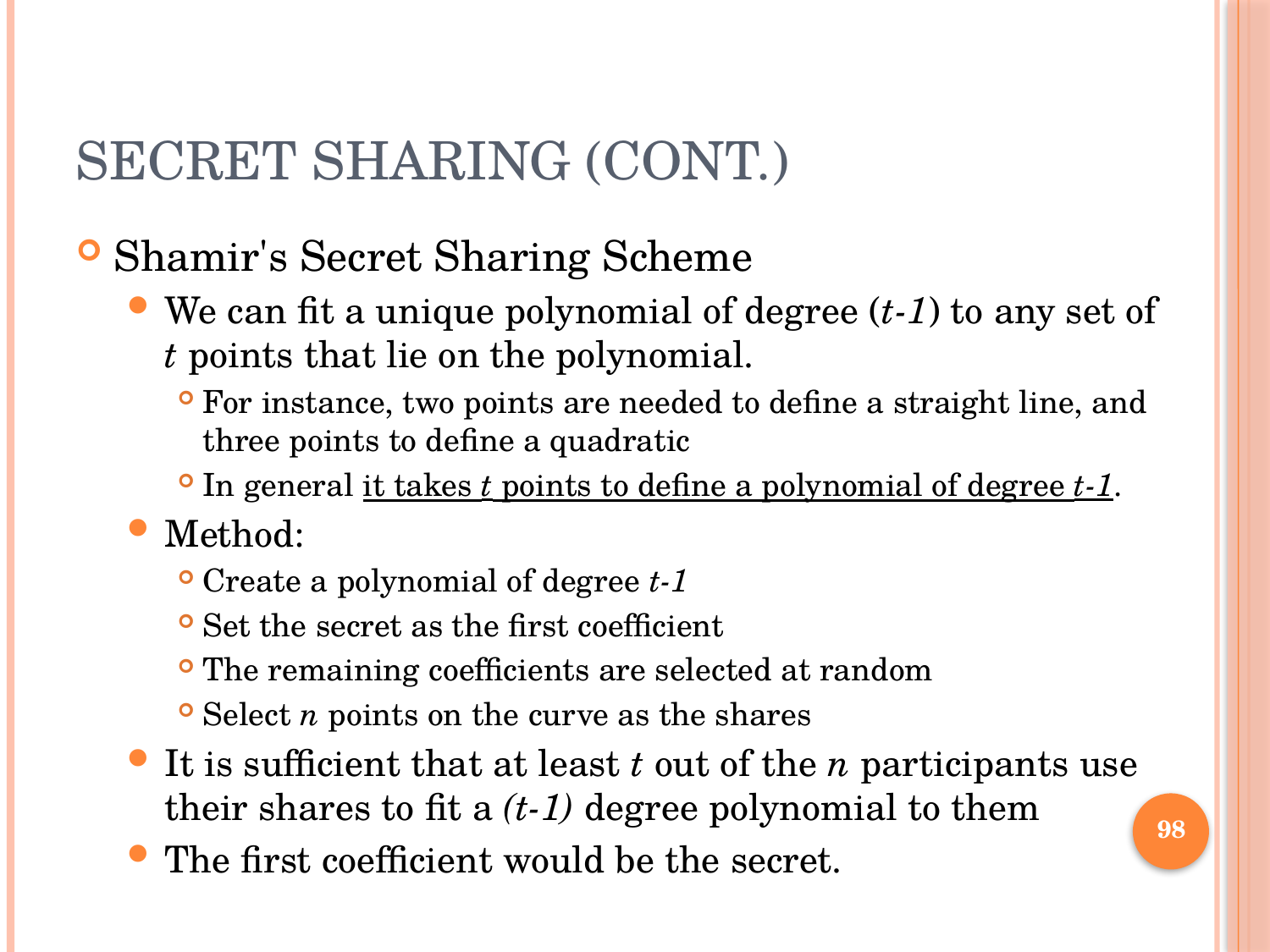

# Secret Sharing (cont.)
Shamir's Secret Sharing Scheme
We can fit a unique polynomial of degree (t-1) to any set of t points that lie on the polynomial.
For instance, two points are needed to define a straight line, and three points to define a quadratic
In general it takes t points to define a polynomial of degree t-1.
Method:
Create a polynomial of degree t-1
Set the secret as the first coefficient
The remaining coefficients are selected at random
Select n points on the curve as the shares
It is sufficient that at least t out of the n participants use their shares to fit a (t-1) degree polynomial to them
The first coefficient would be the secret.
98